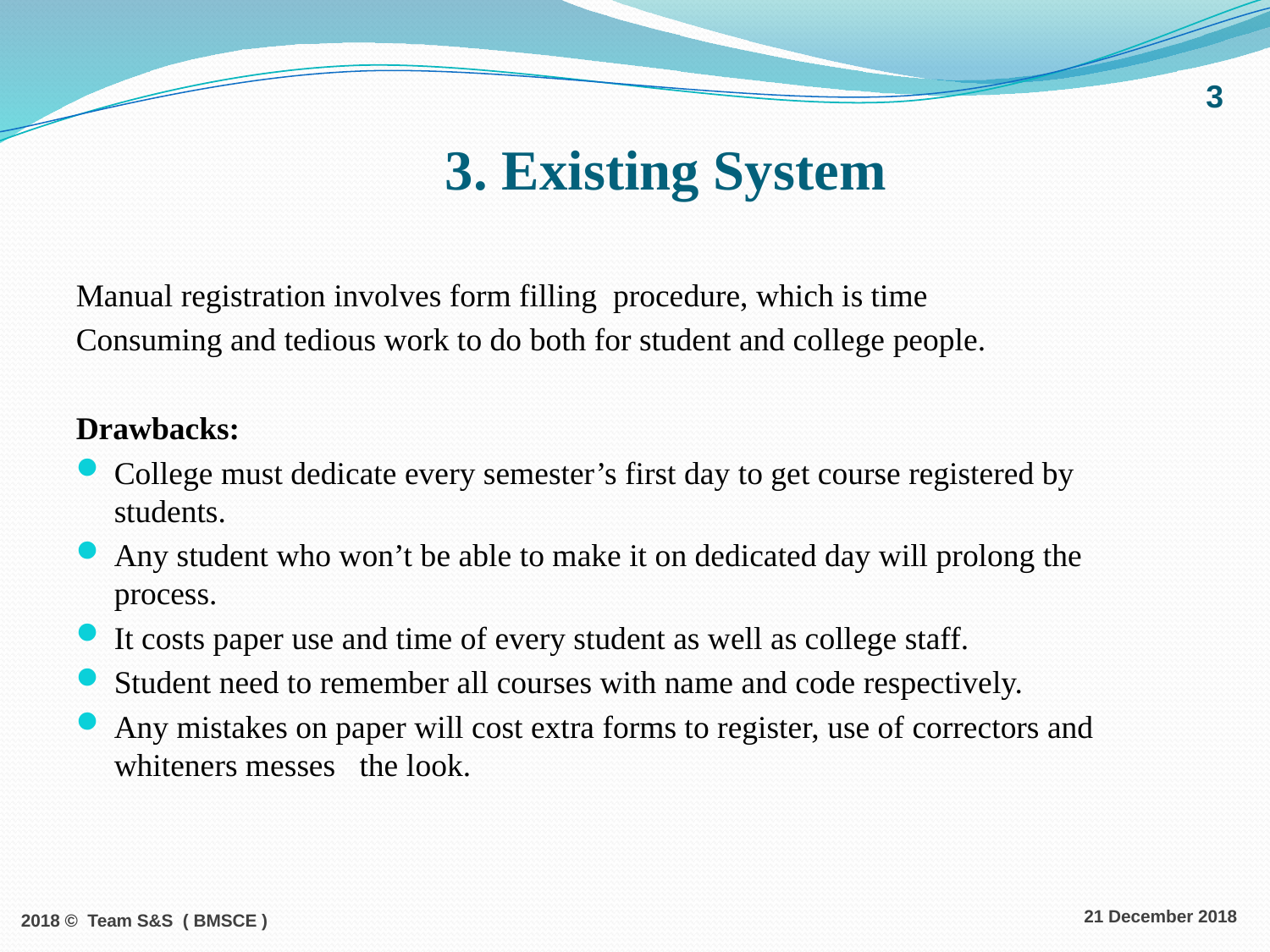

# 3. Existing System
3
Manual registration involves form filling  procedure, which is time
Consuming and tedious work to do both for student and college people.

Drawbacks:
College must dedicate every semester’s first day to get course registered by students.
Any student who won’t be able to make it on dedicated day will prolong the process.
It costs paper use and time of every student as well as college staff.
Student need to remember all courses with name and code respectively.
Any mistakes on paper will cost extra forms to register, use of correctors and whiteners messes   the look.

2018 ©  Team S&S  ( BMSCE )
21 December 2018